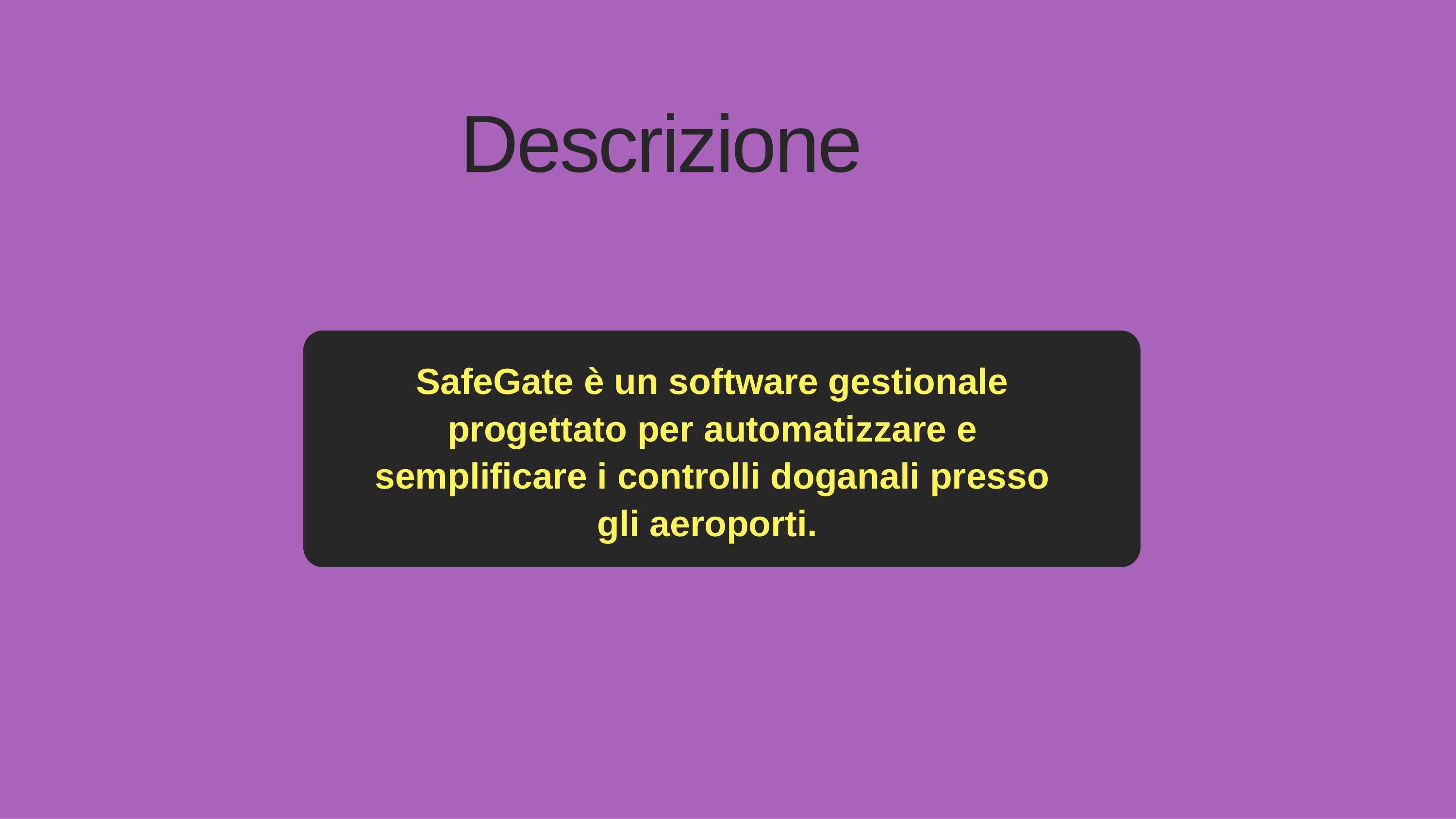

Descrizione

SafeGate è un software gestionale progettato per automatizzare e semplificare i controlli doganali presso gli aeroporti.